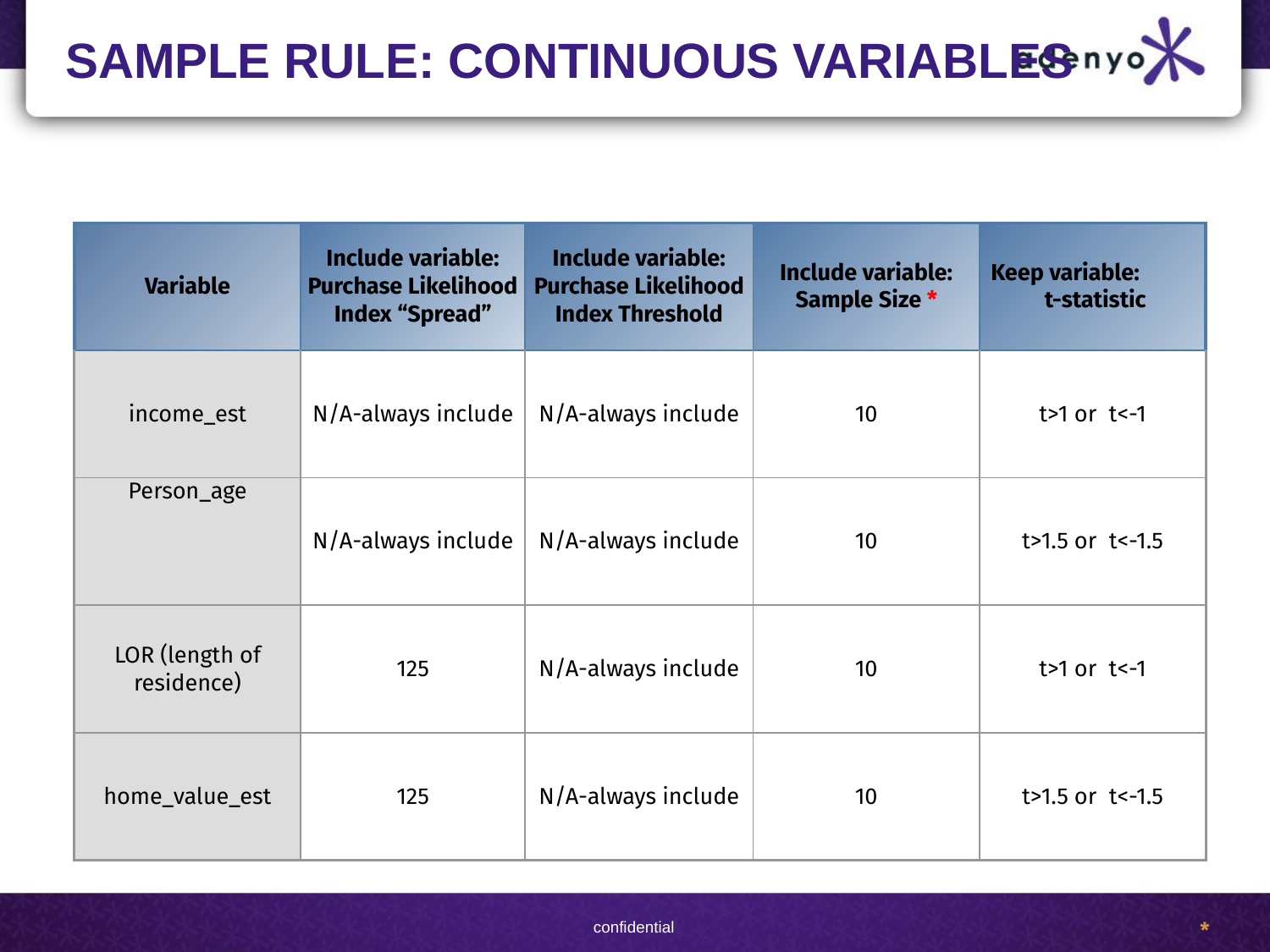

# SAMPLE RULE: CONTINUOUS VARIABLES
| Variable | Include variable: Purchase Likelihood Index “Spread” | Include variable: Purchase Likelihood Index Threshold | Include variable: Sample Size \* | Keep variable: t-statistic |
| --- | --- | --- | --- | --- |
| income\_est | N/A-always include | N/A-always include | 10 | t>1 or t<-1 |
| Person\_age | N/A-always include | N/A-always include | 10 | t>1.5 or t<-1.5 |
| LOR (length of residence) | 125 | N/A-always include | 10 | t>1 or t<-1 |
| home\_value\_est | 125 | N/A-always include | 10 | t>1.5 or t<-1.5 |
*